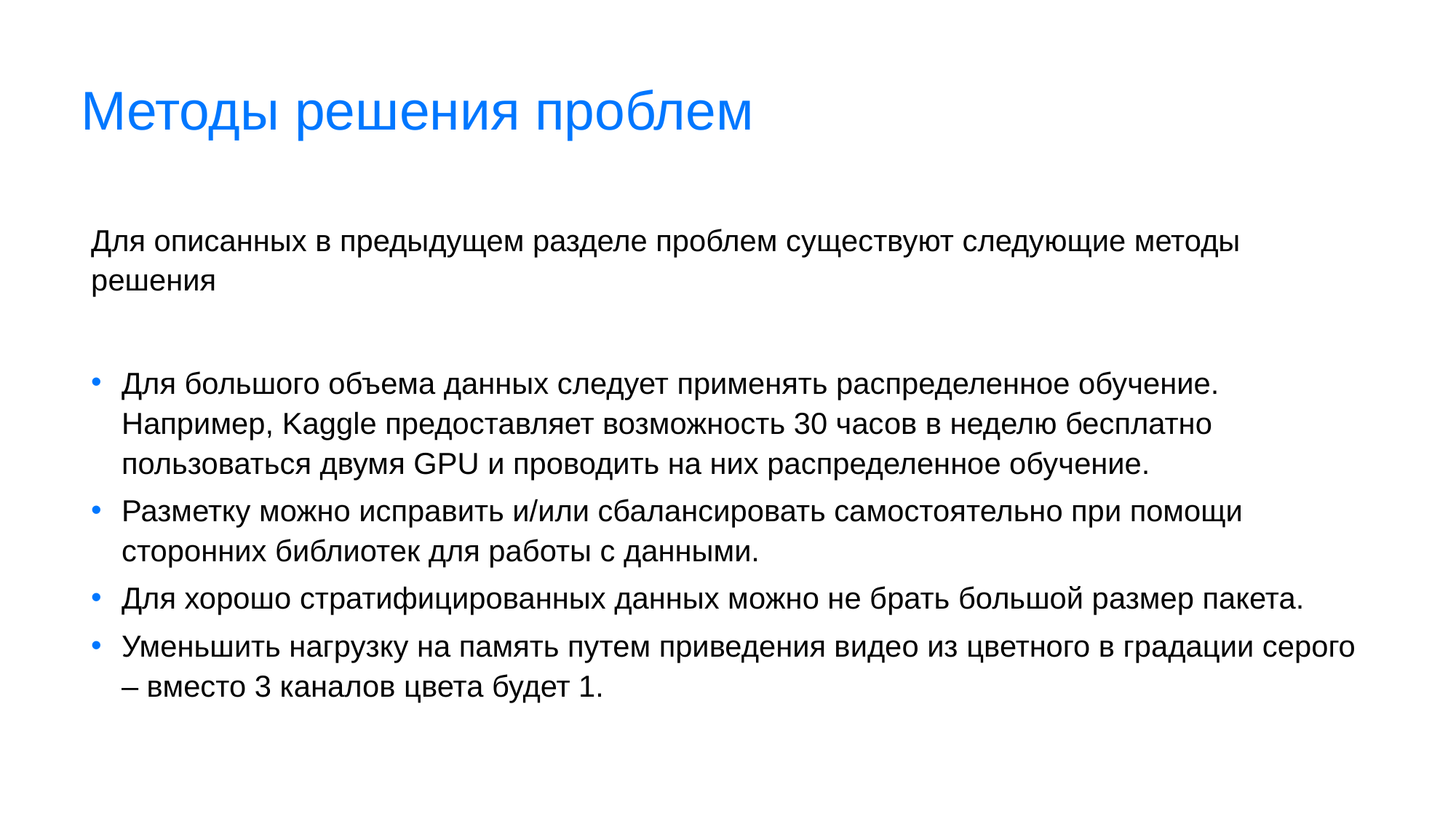

# Методы решения проблем
Для описанных в предыдущем разделе проблем существуют следующие методы решения

Для большого объема данных следует применять распределенное обучение. Например, Kaggle предоставляет возможность 30 часов в неделю бесплатно пользоваться двумя GPU и проводить на них распределенное обучение.
Разметку можно исправить и/или сбалансировать самостоятельно при помощи сторонних библиотек для работы с данными.
Для хорошо стратифицированных данных можно не брать большой размер пакета.
Уменьшить нагрузку на память путем приведения видео из цветного в градации серого – вместо 3 каналов цвета будет 1.